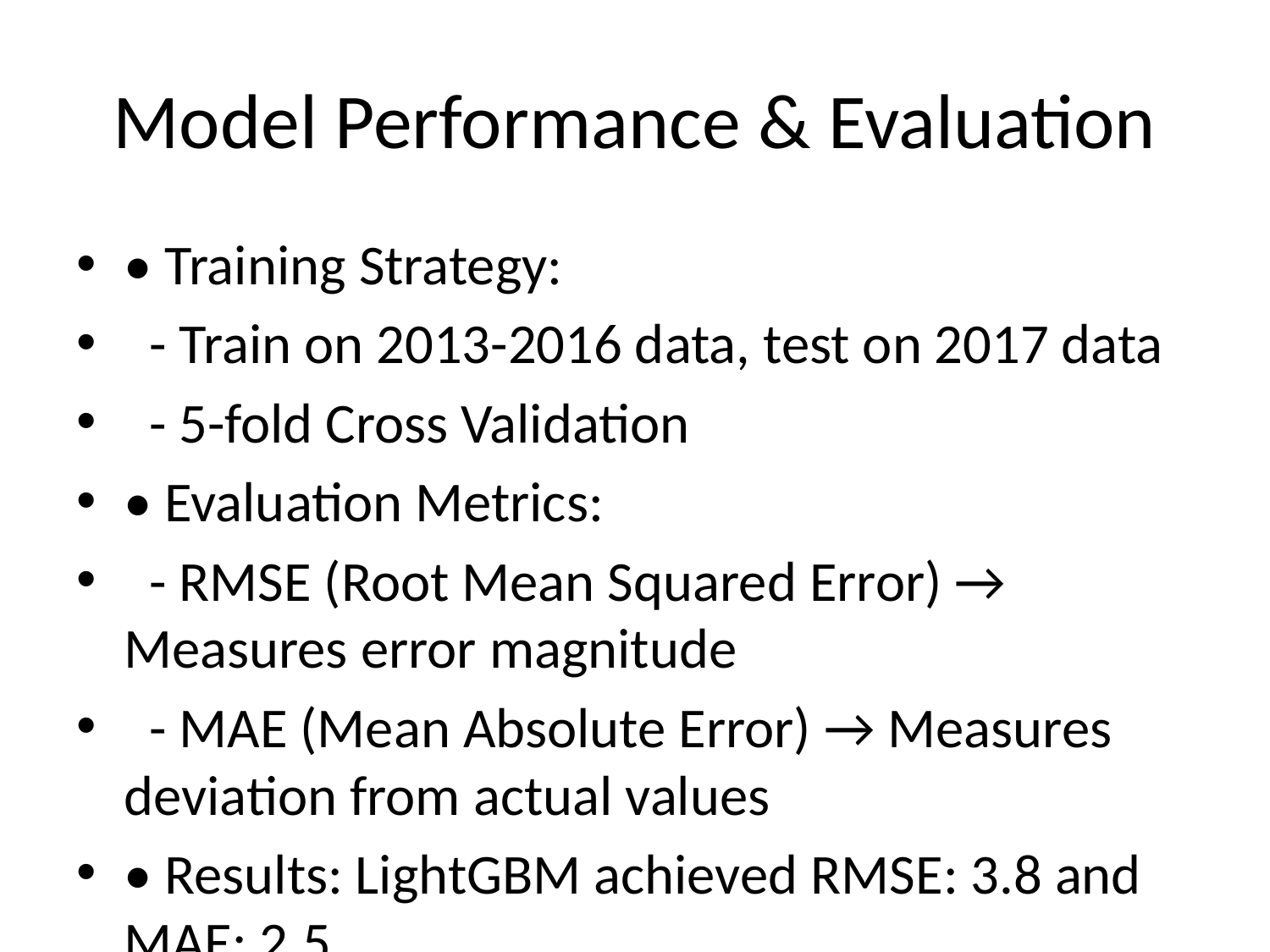

# Model Performance & Evaluation
• Training Strategy:
  - Train on 2013-2016 data, test on 2017 data
  - 5-fold Cross Validation
• Evaluation Metrics:
  - RMSE (Root Mean Squared Error) → Measures error magnitude
  - MAE (Mean Absolute Error) → Measures deviation from actual values
• Results: LightGBM achieved RMSE: 3.8 and MAE: 2.5.